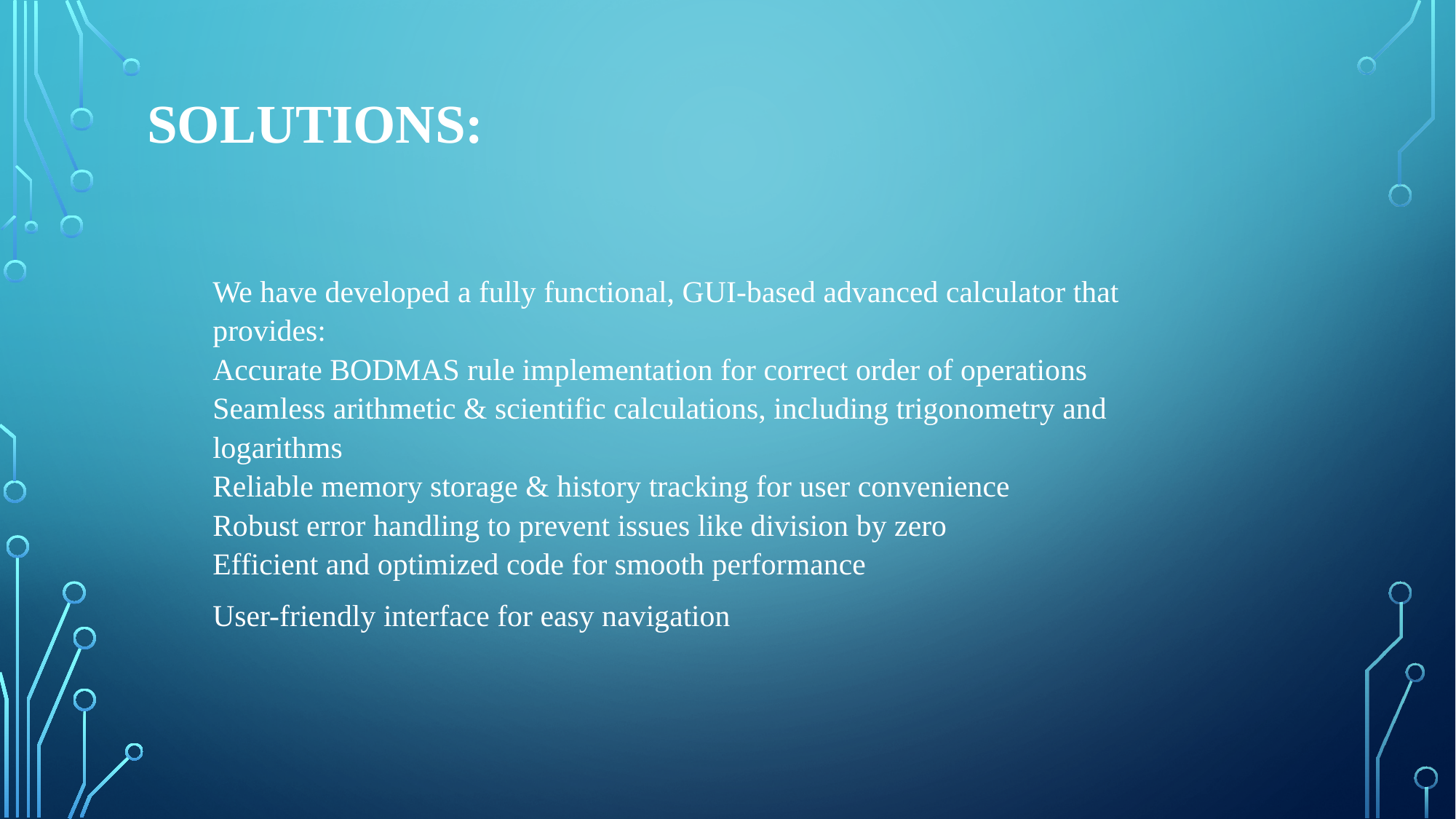

# Solutions:
We have developed a fully functional, GUI-based advanced calculator that provides:
Accurate BODMAS rule implementation for correct order of operations
Seamless arithmetic & scientific calculations, including trigonometry and logarithms
Reliable memory storage & history tracking for user convenience
Robust error handling to prevent issues like division by zero
Efficient and optimized code for smooth performance
User-friendly interface for easy navigation